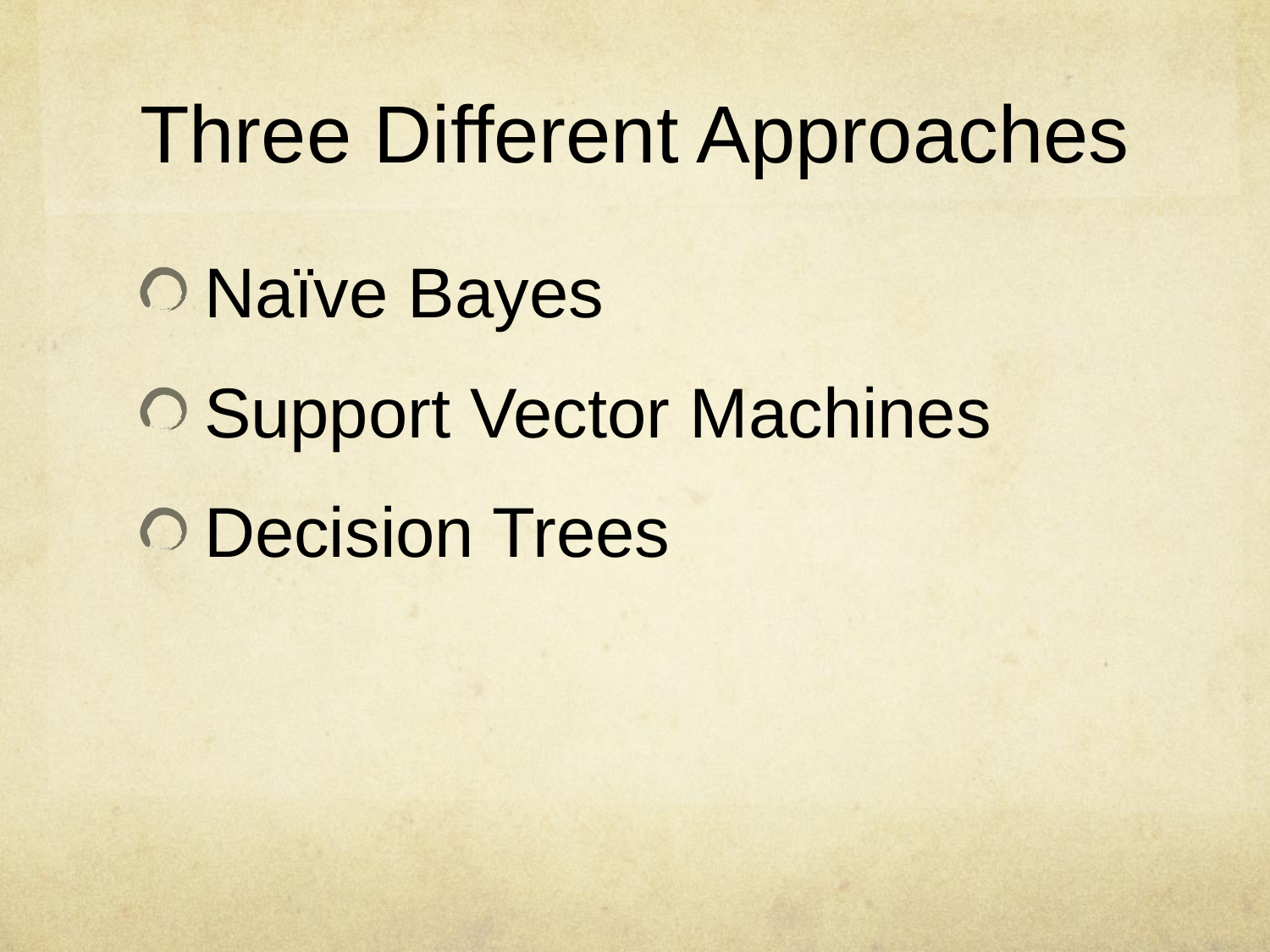

# Three Different Approaches
Naïve Bayes
Support Vector Machines
Decision Trees